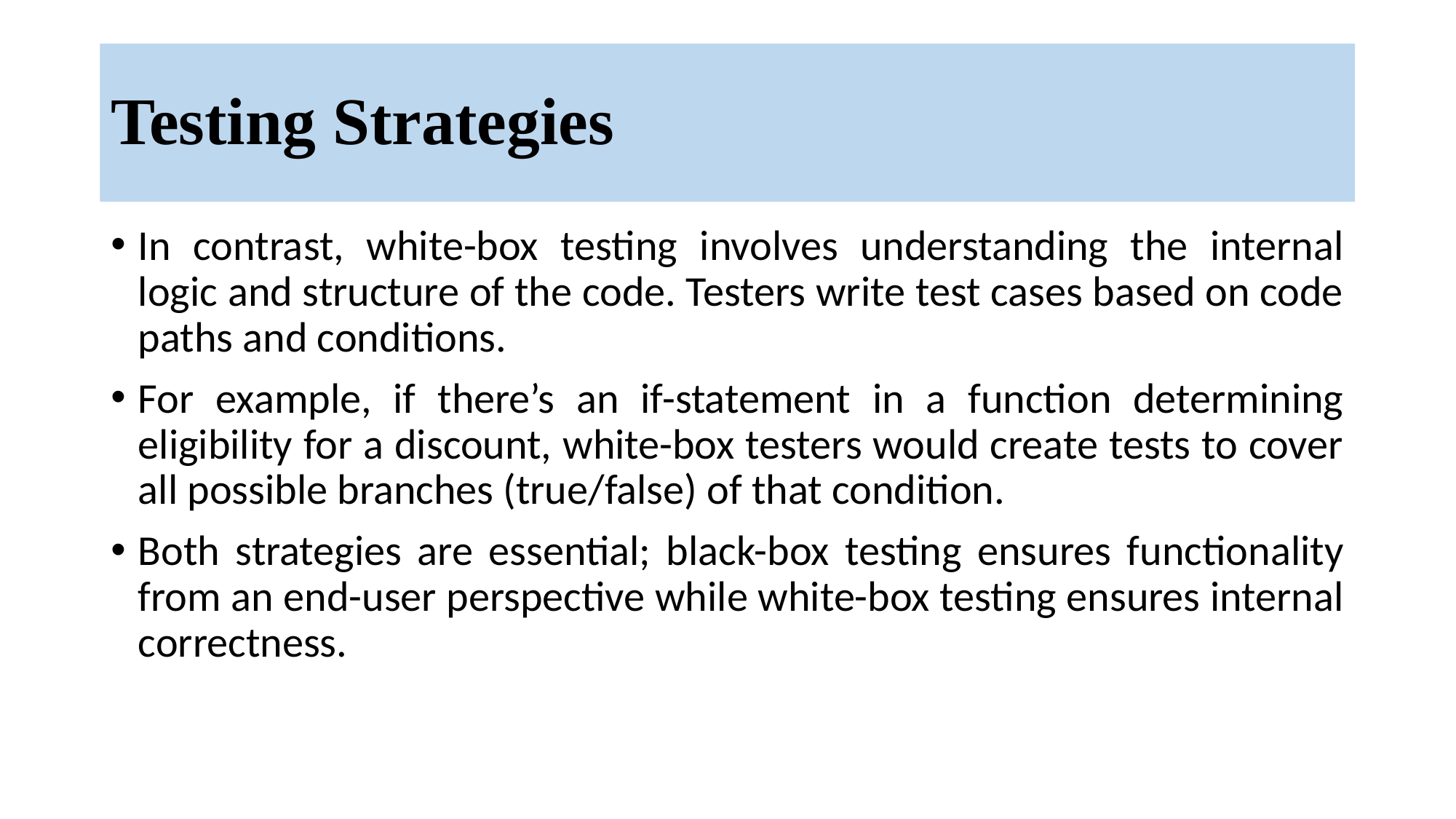

# Testing Strategies
In contrast, white-box testing involves understanding the internal logic and structure of the code. Testers write test cases based on code paths and conditions.
For example, if there’s an if-statement in a function determining eligibility for a discount, white-box testers would create tests to cover all possible branches (true/false) of that condition.
Both strategies are essential; black-box testing ensures functionality from an end-user perspective while white-box testing ensures internal correctness.